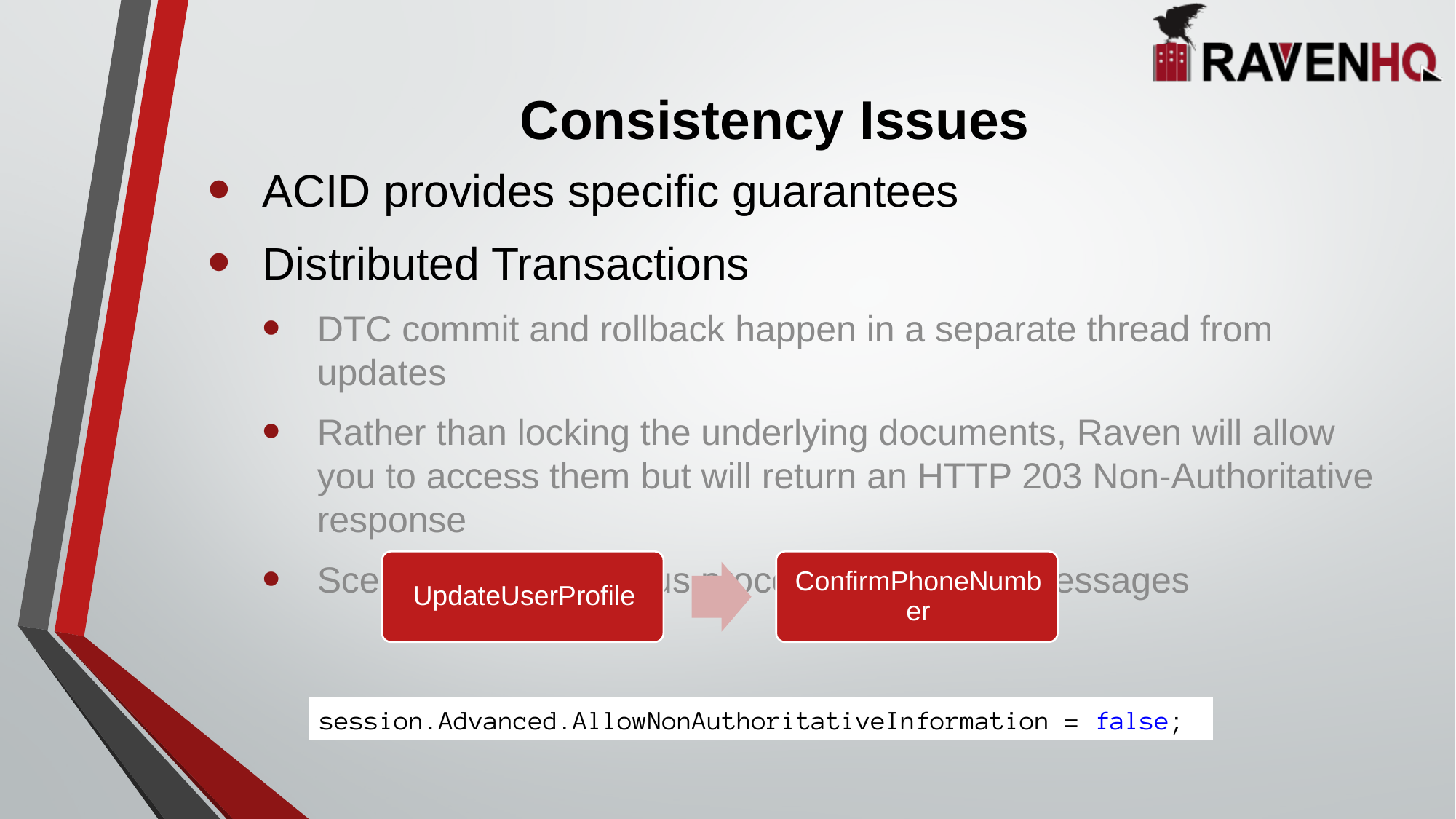

# Consistency Issues
ACID provides specific guarantees
Distributed Transactions
DTC commit and rollback happen in a separate thread from updates
Rather than locking the underlying documents, Raven will allow you to access them but will return an HTTP 203 Non-Authoritative response
Scenario: NServiceBus processing chain of messages

UpdateUserProfile

ConfirmPhoneNumber
session.Advanced.AllowNonAuthoritativeInformation = false;